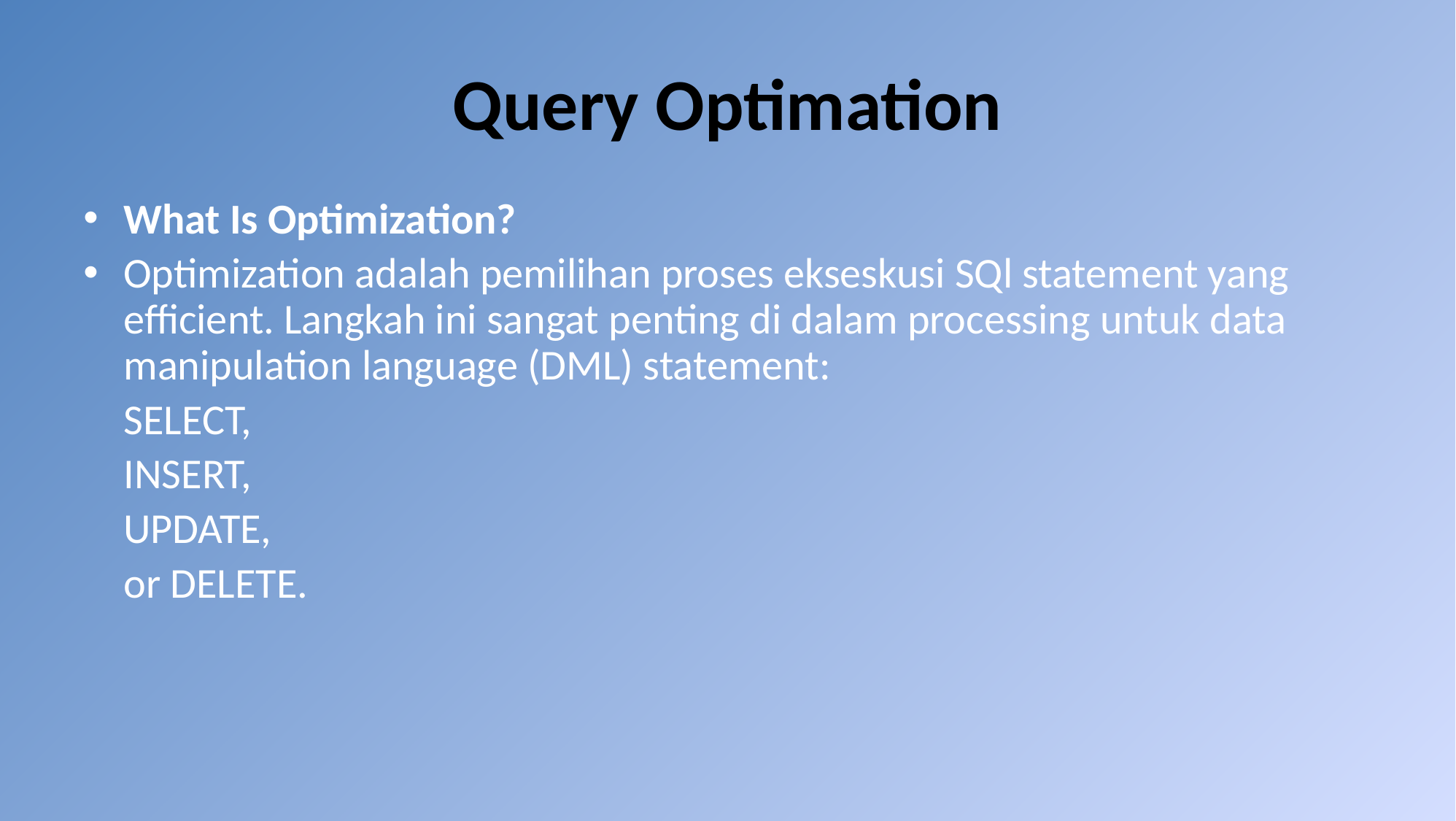

# Query Optimation
What Is Optimization?
Optimization adalah pemilihan proses ekseskusi SQl statement yang efficient. Langkah ini sangat penting di dalam processing untuk data manipulation language (DML) statement:
	SELECT,
	INSERT,
	UPDATE,
	or DELETE.